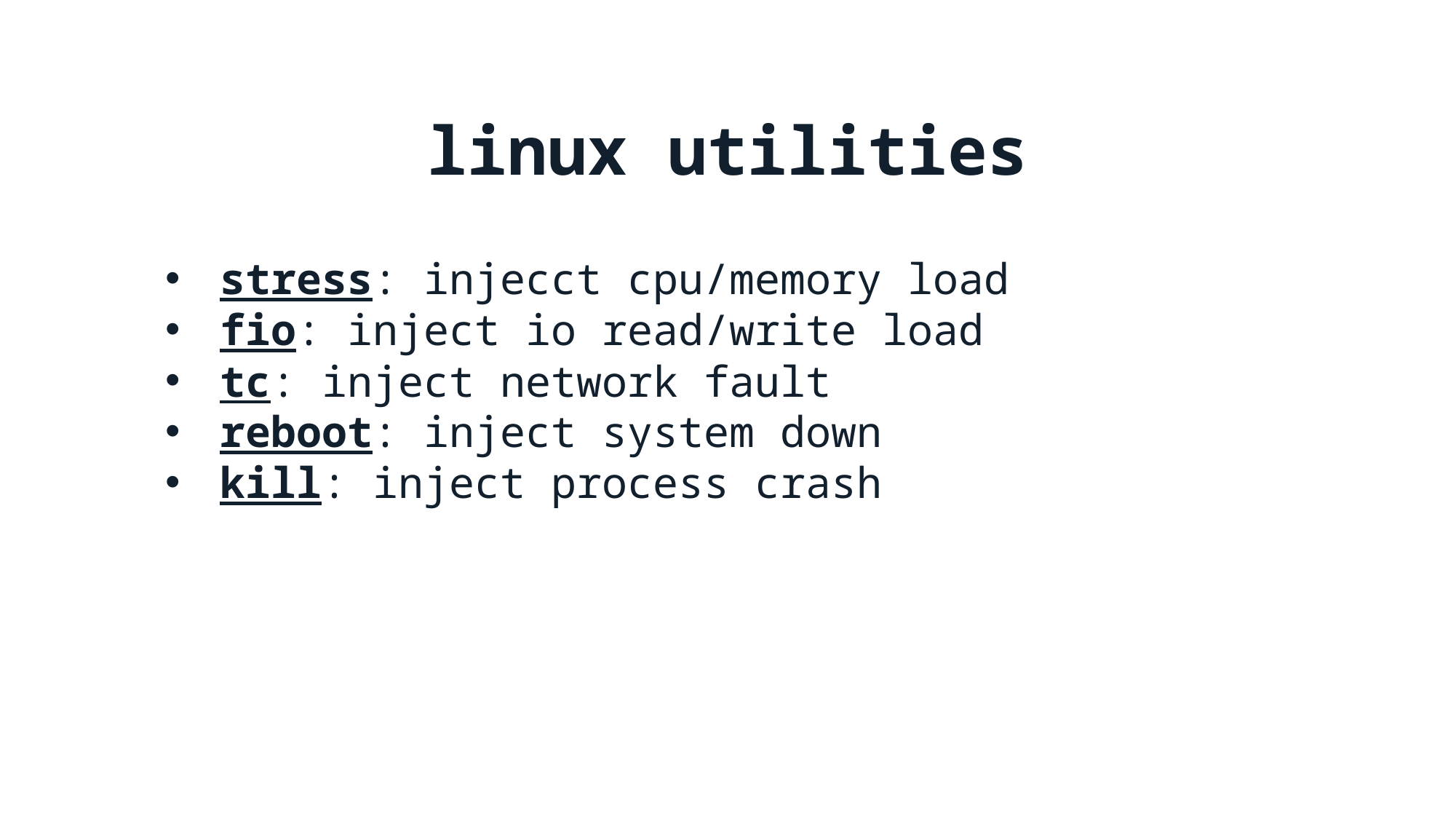

linux utilities
stress: injecct cpu/memory load
fio: inject io read/write load
tc: inject network fault
reboot: inject system down
kill: inject process crash